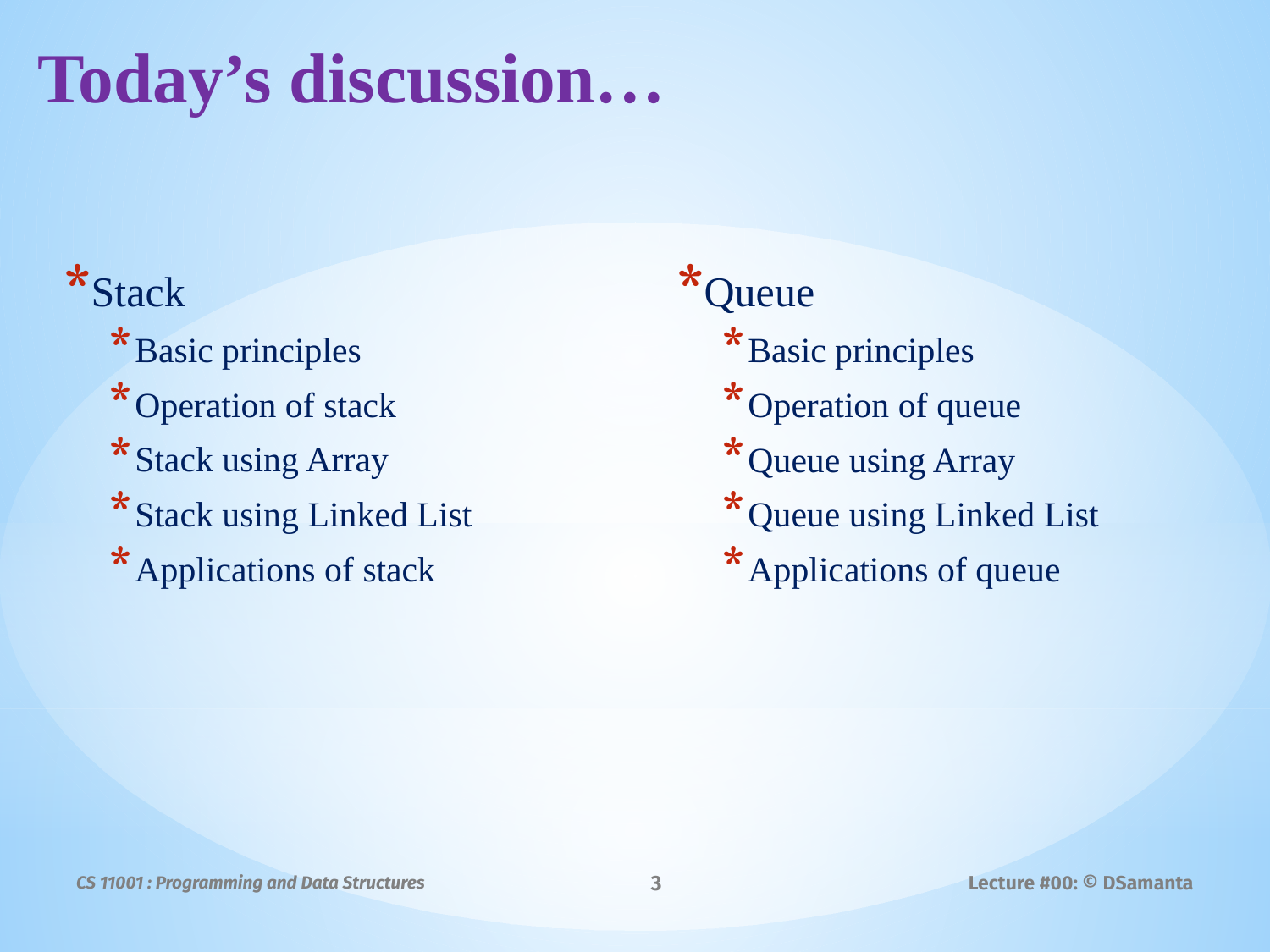

# Today’s discussion…

Stack
Basic principles
Operation of stack
Stack using Array
Stack using Linked List
Applications of stack

Queue
Basic principles
Operation of queue
Queue using Array
Queue using Linked List
Applications of queue

CS 11001 : Programming and Data Structures
3
Lecture #00: © DSamanta